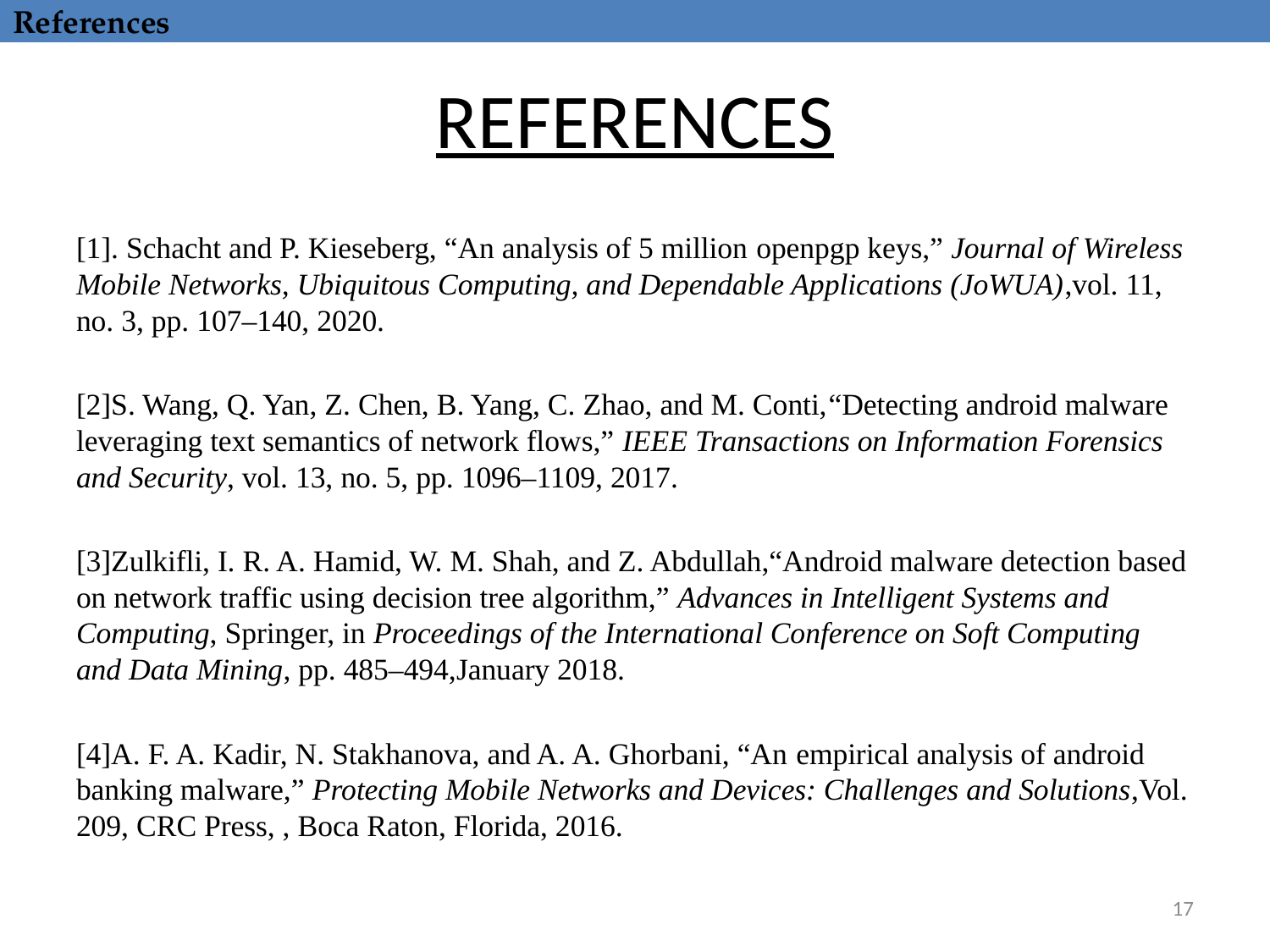

References
# REFERENCES
[1]. Schacht and P. Kieseberg, “An analysis of 5 million openpgp keys,” Journal of Wireless Mobile Networks, Ubiquitous Computing, and Dependable Applications (JoWUA),vol. 11, no. 3, pp. 107–140, 2020.

[2]S. Wang, Q. Yan, Z. Chen, B. Yang, C. Zhao, and M. Conti,“Detecting android malware leveraging text semantics of network flows,” IEEE Transactions on Information Forensics and Security, vol. 13, no. 5, pp. 1096–1109, 2017.

[3]Zulkifli, I. R. A. Hamid, W. M. Shah, and Z. Abdullah,“Android malware detection based on network traffic using decision tree algorithm,” Advances in Intelligent Systems and Computing, Springer, in Proceedings of the International Conference on Soft Computing and Data Mining, pp. 485–494,January 2018.

[4]A. F. A. Kadir, N. Stakhanova, and A. A. Ghorbani, “An empirical analysis of android banking malware,” Protecting Mobile Networks and Devices: Challenges and Solutions,Vol. 209, CRC Press, , Boca Raton, Florida, 2016.

17